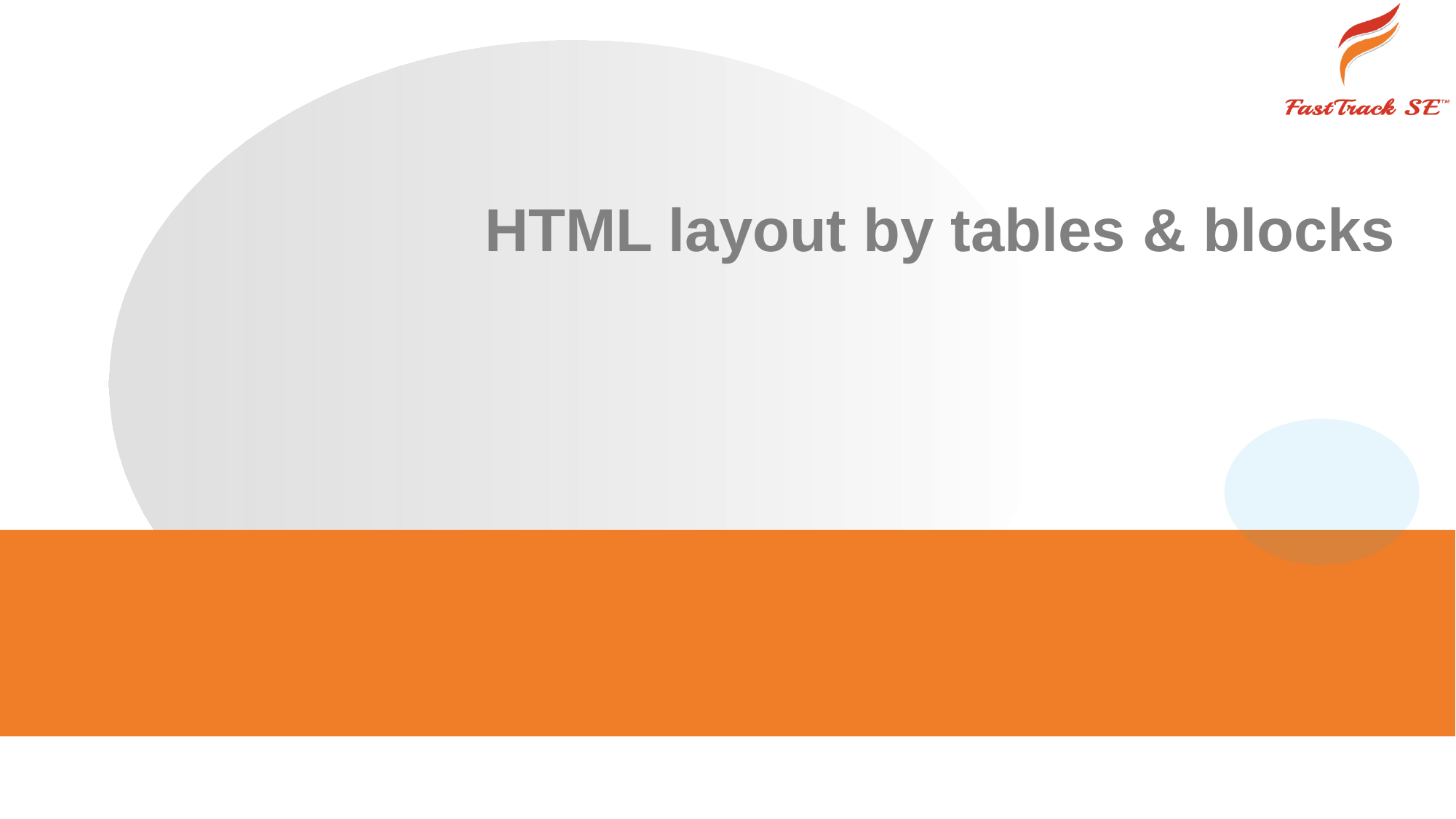

# HTML layout by tables & blocks